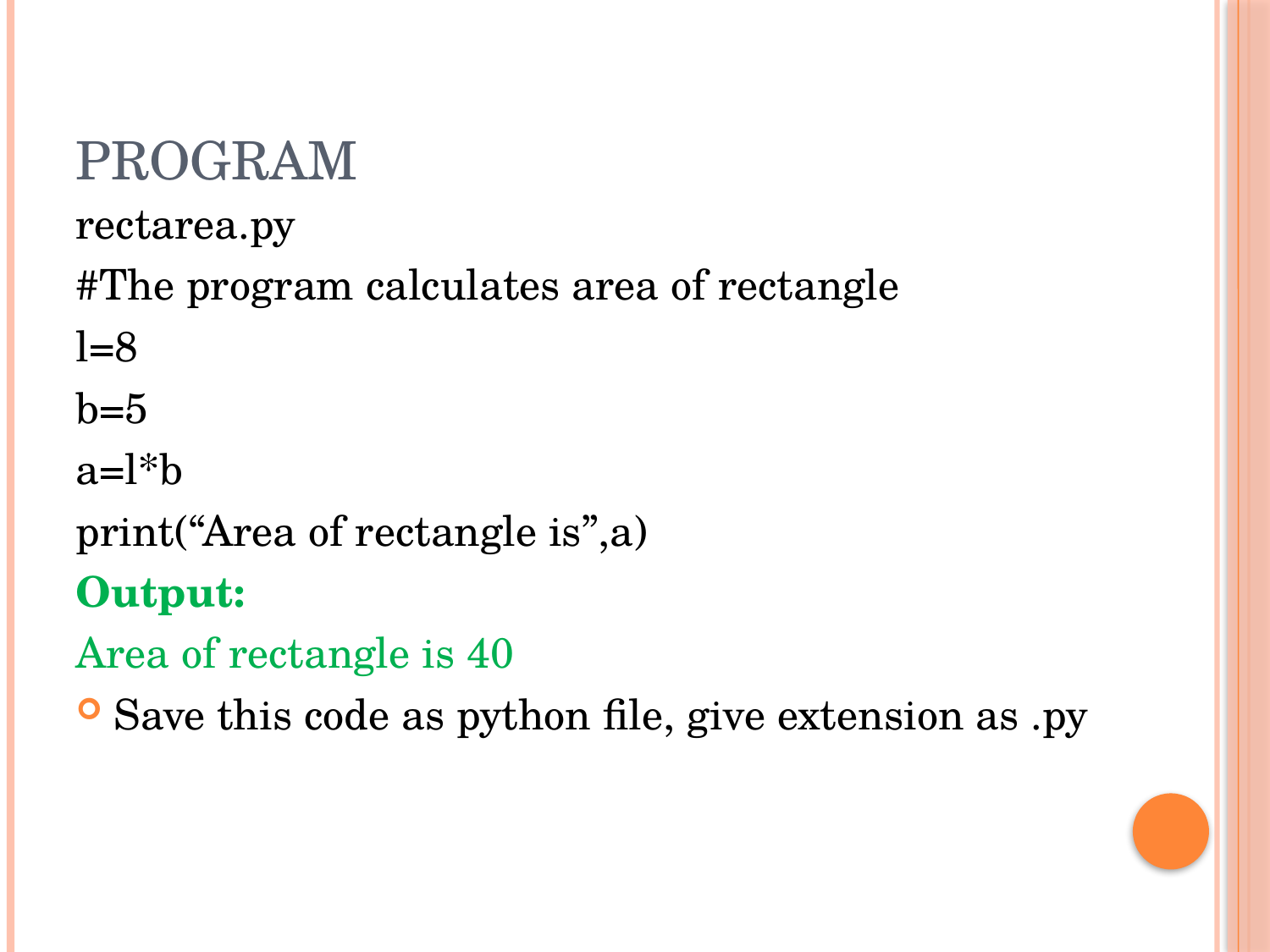

# Program
rectarea.py
#The program calculates area of rectangle
l=8
b=5
a=l*b
print(“Area of rectangle is”,a)
Output:
Area of rectangle is 40
Save this code as python file, give extension as .py